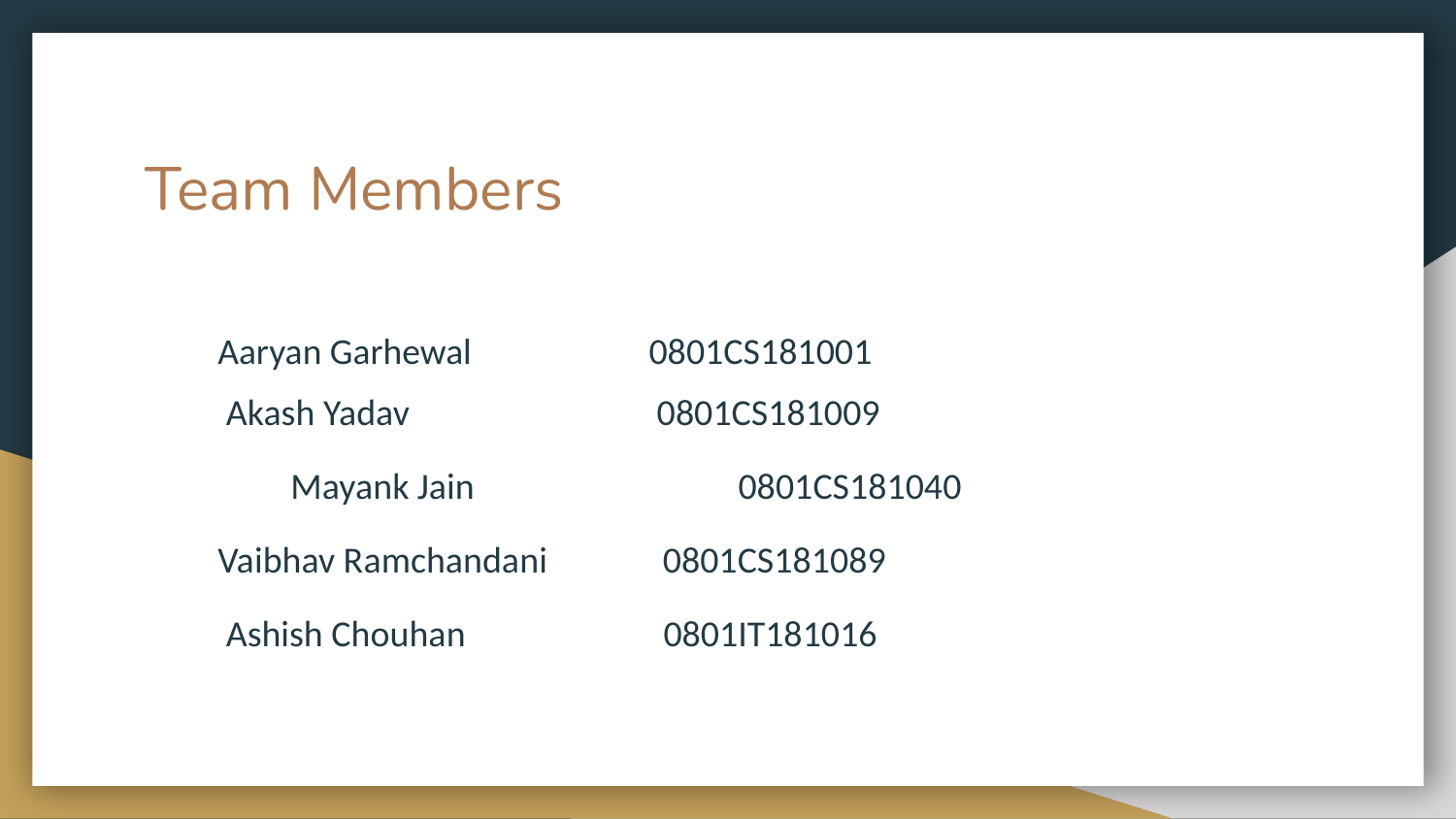

# Team Members
Aaryan Garhewal                              0801CS181001
 Akash Yadav                              0801CS181009

 	Mayank Jain                                0801CS181040

Vaibhav Ramchandani              0801CS181089

 Ashish Chouhan                        0801IT181016